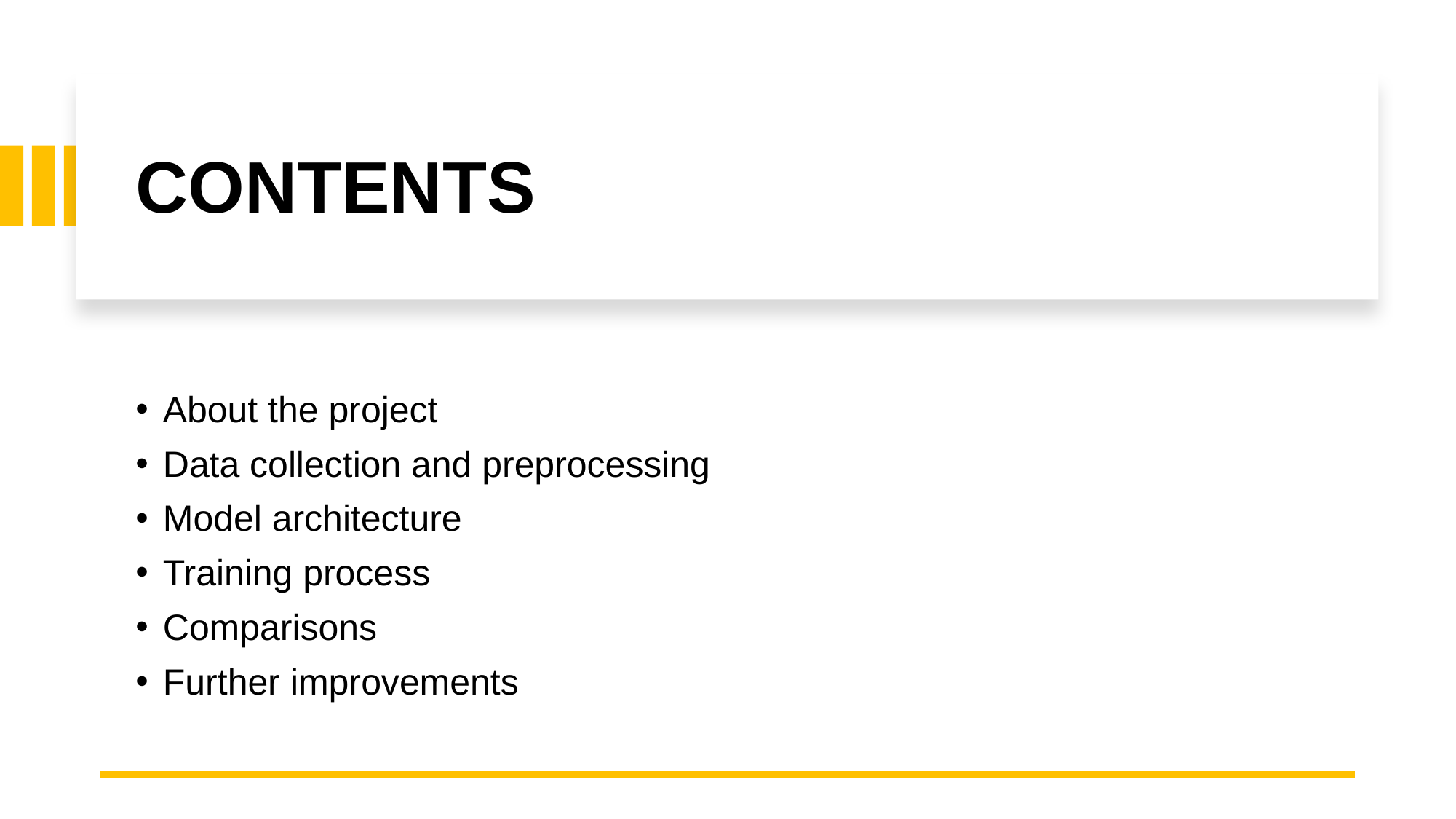

# CONTENTS

About the project
Data collection and preprocessing
Model architecture
Training process
Comparisons
Further improvements